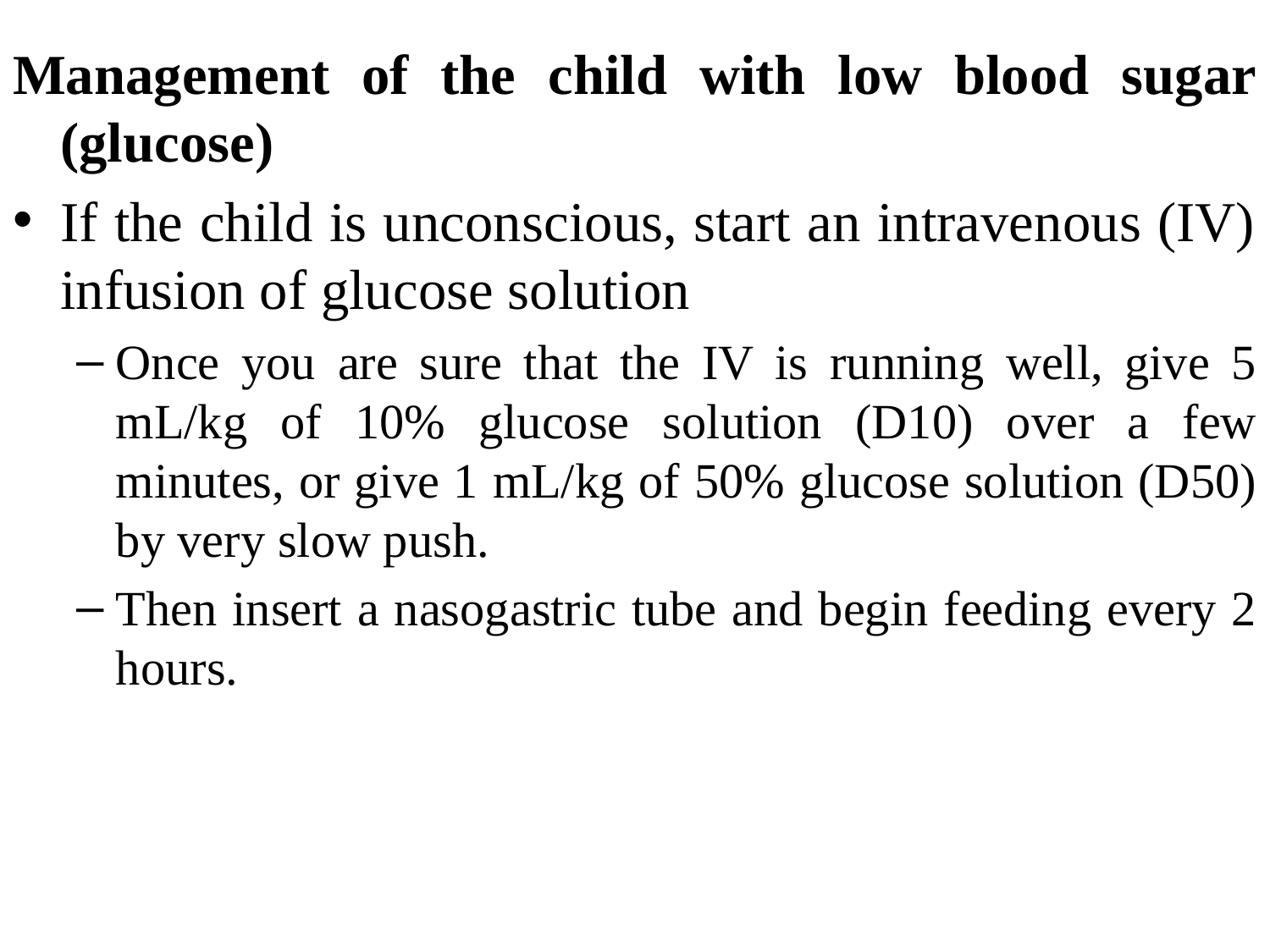

#
Management of the child with low blood sugar (glucose)
If the child is unconscious, start an intravenous (IV) infusion of glucose solution
Once you are sure that the IV is running well, give 5 mL/kg of 10% glucose solution (D10) over a few minutes, or give 1 mL/kg of 50% glucose solution (D50) by very slow push.
Then insert a nasogastric tube and begin feeding every 2 hours.